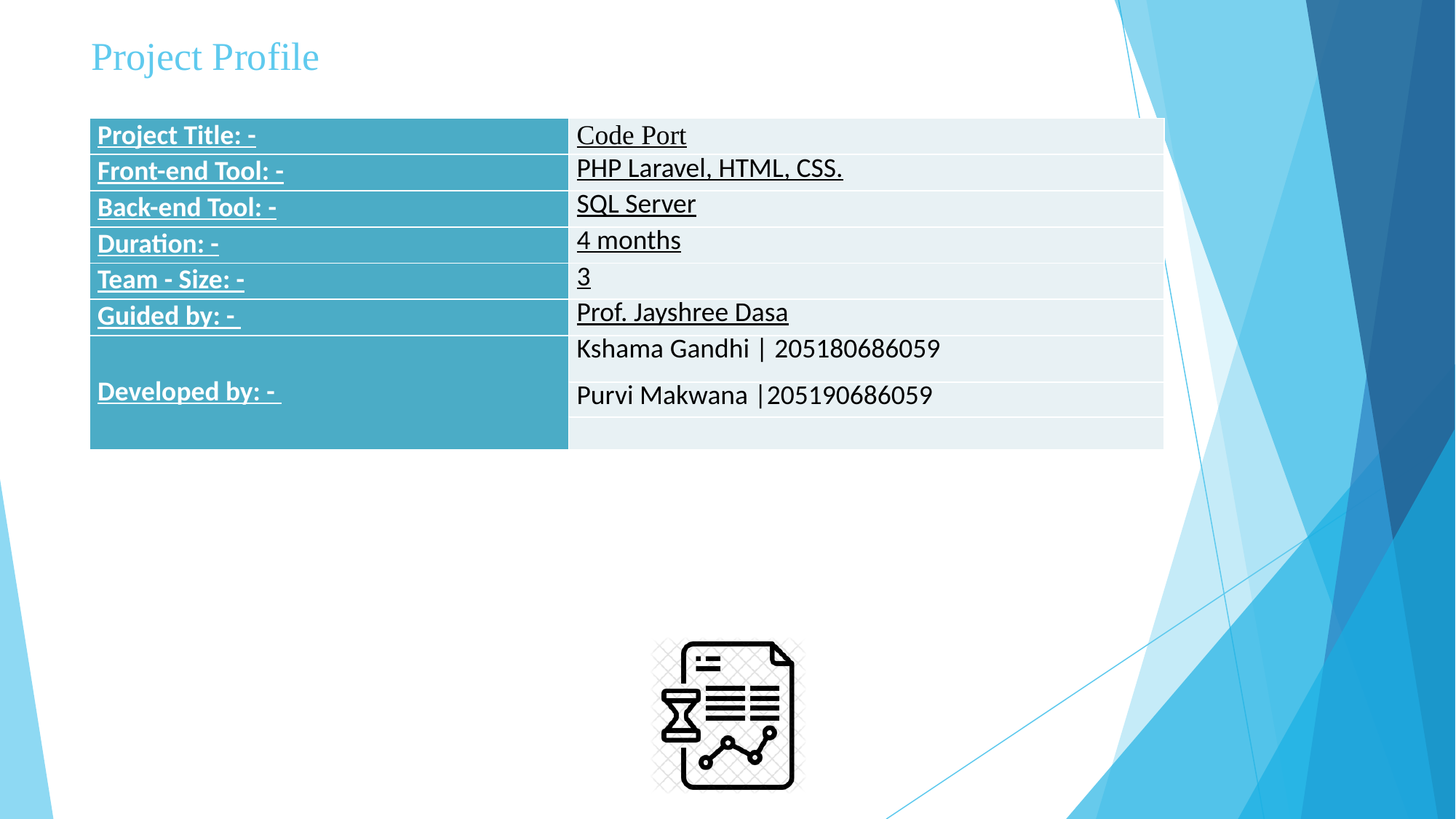

# Project Profile
| Project Title: - | Code Port |
| --- | --- |
| Front-end Tool: - | PHP Laravel, HTML, CSS. |
| Back-end Tool: - | SQL Server |
| Duration: - | 4 months |
| Team - Size: - | 3 |
| Guided by: - | Prof. Jayshree Dasa |
| Developed by: - | Kshama Gandhi | 205180686059 |
|  | Purvi Makwana |205190686059 |
|  |  |